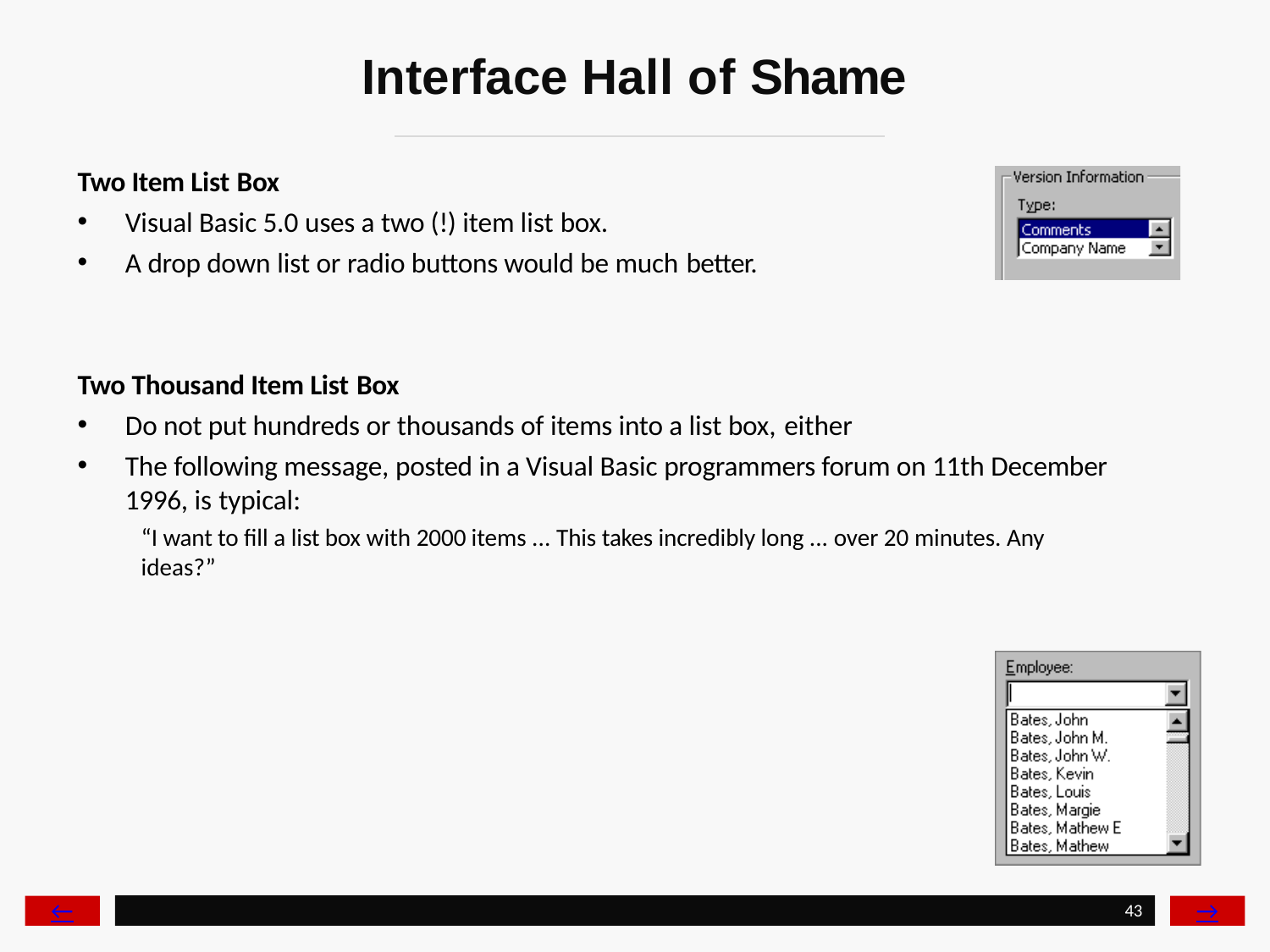

# Interface Hall of Shame
Two Item List Box
Visual Basic 5.0 uses a two (!) item list box.
A drop down list or radio buttons would be much better.

Two Thousand Item List Box
Do not put hundreds or thousands of items into a list box, either
The following message, posted in a Visual Basic programmers forum on 11th December  1996, is typical:
“I want to fill a list box with 2000 items ... This takes incredibly long ... over 20 minutes. Any ideas?”

←
→
43